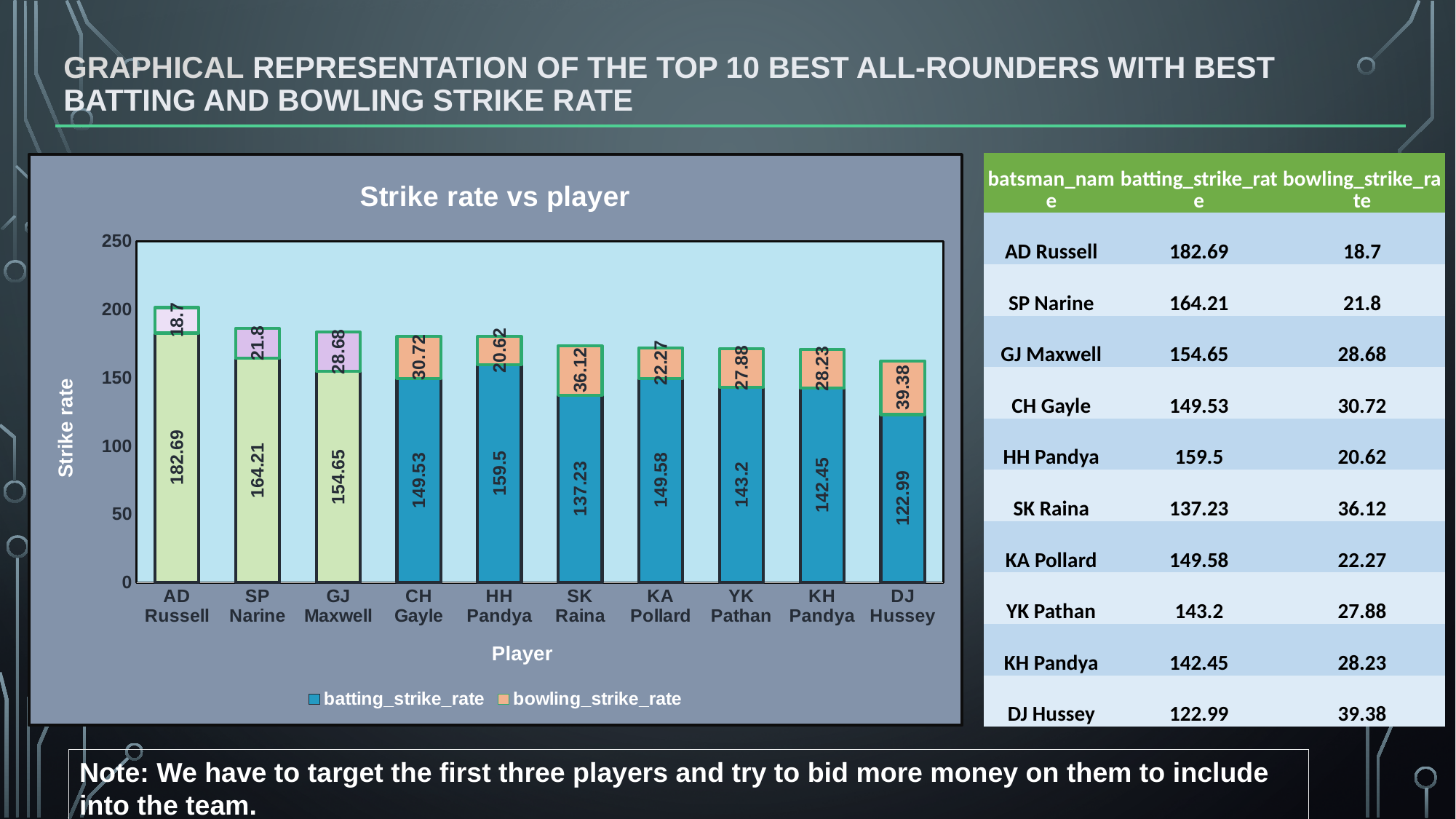

# Graphical representation of the top 10 best All-rounders with best batting and bowling strike rate

### Chart: Strike rate vs player

| Category | batting_strike_rate | bowling_strike_rate |
|---|---|---|
| AD Russell | 182.69 | 18.7 |
| SP Narine | 164.21 | 21.8 |
| GJ Maxwell | 154.65 | 28.68 |
| CH Gayle | 149.53 | 30.72 |
| HH Pandya | 159.5 | 20.62 |
| SK Raina | 137.23 | 36.12 |
| KA Pollard | 149.58 | 22.27 |
| YK Pathan | 143.2 | 27.88 |
| KH Pandya | 142.45 | 28.23 |
| DJ Hussey | 122.99 | 39.38 |
| batsman\_name | batting\_strike\_rate | bowling\_strike\_rate |
| --- | --- | --- |
| AD Russell | 182.69 | 18.7 |
| SP Narine | 164.21 | 21.8 |
| GJ Maxwell | 154.65 | 28.68 |
| CH Gayle | 149.53 | 30.72 |
| HH Pandya | 159.5 | 20.62 |
| SK Raina | 137.23 | 36.12 |
| KA Pollard | 149.58 | 22.27 |
| YK Pathan | 143.2 | 27.88 |
| KH Pandya | 142.45 | 28.23 |
| DJ Hussey | 122.99 | 39.38 |
Note: We have to target the first three players and try to bid more money on them to include into the team.